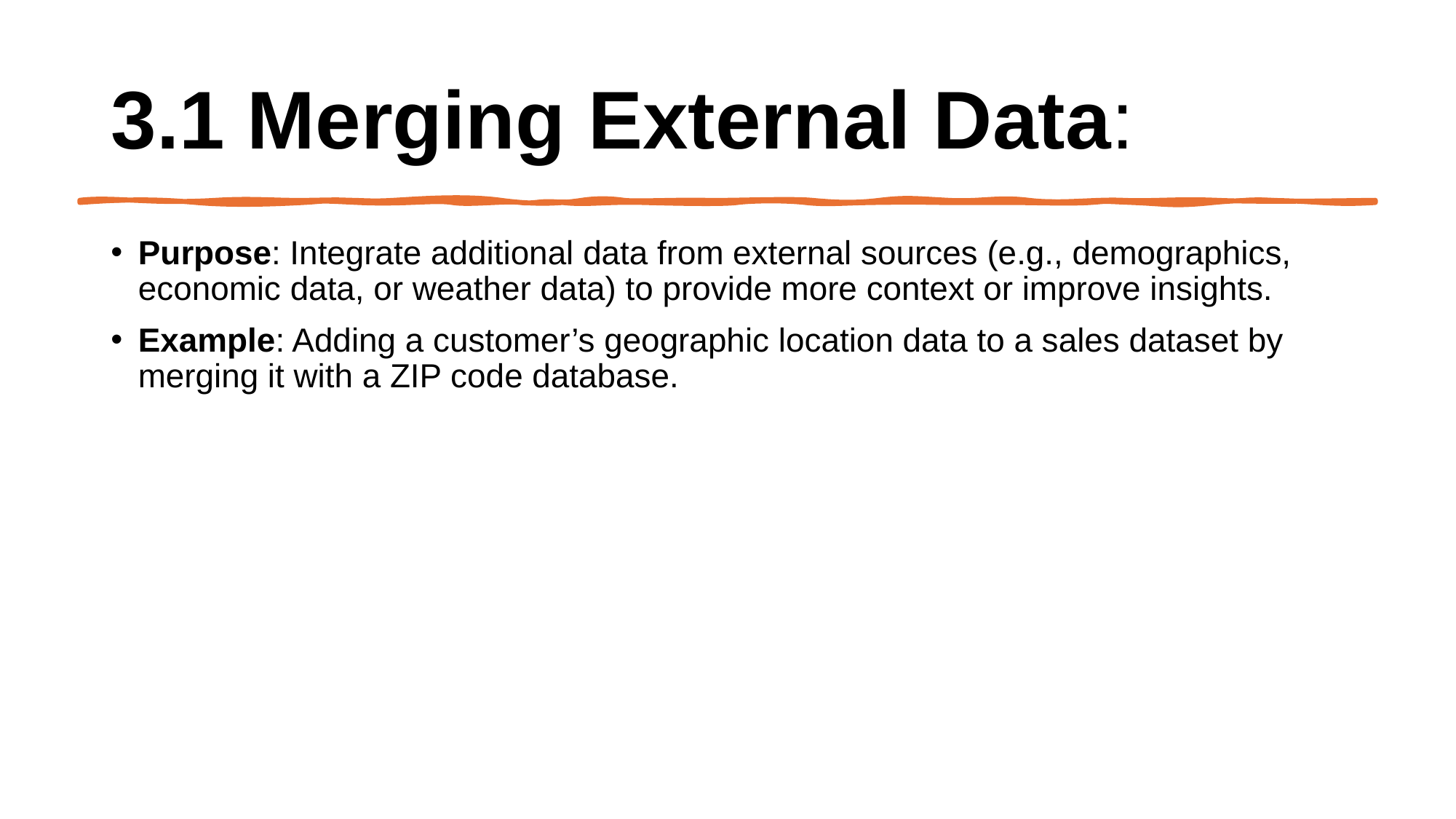

# 3.1 Merging External Data:

Purpose: Integrate additional data from external sources (e.g., demographics, economic data, or weather data) to provide more context or improve insights.
Example: Adding a customer’s geographic location data to a sales dataset by merging it with a ZIP code database.